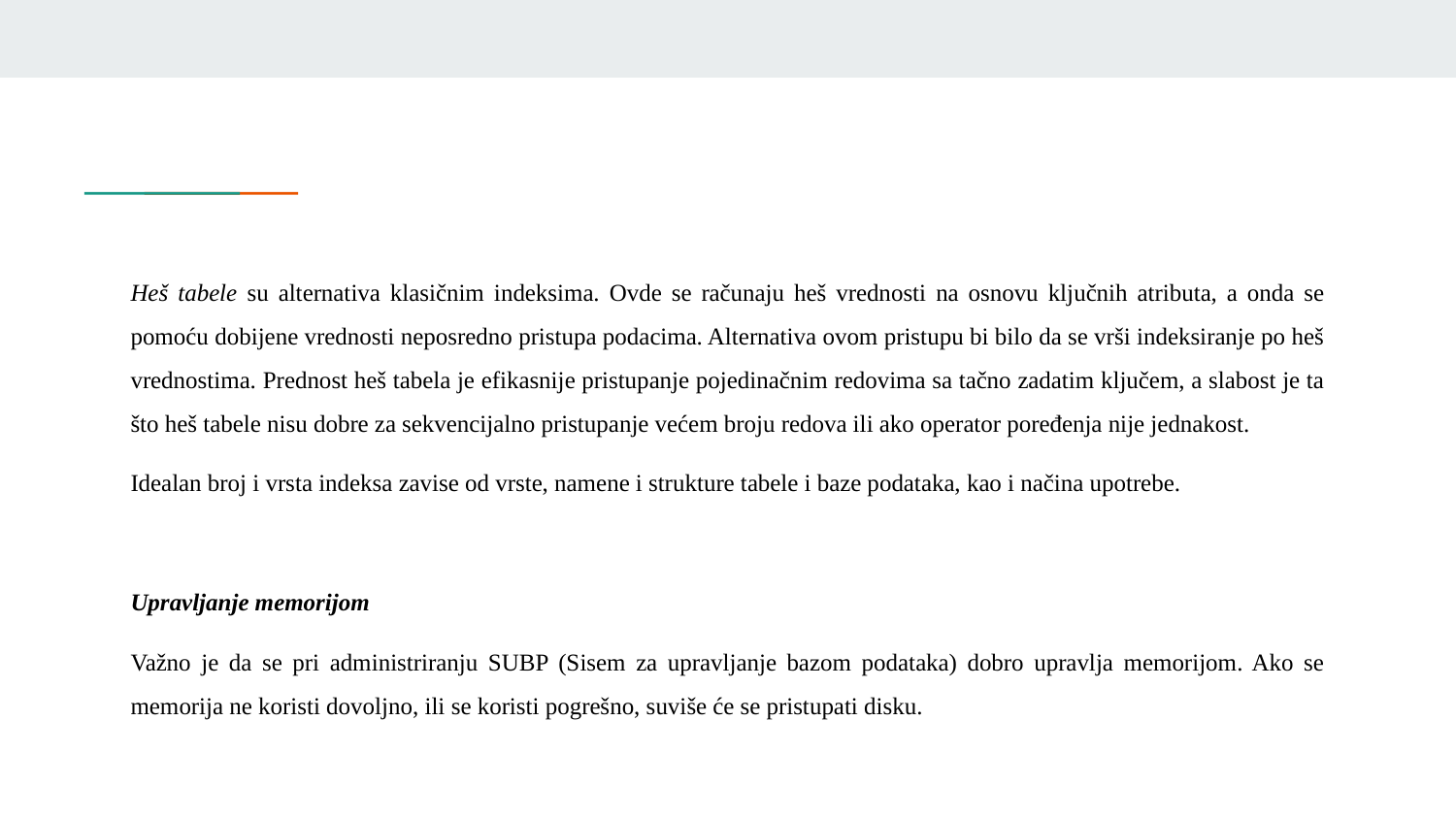

Heš tabele su alternativa klasičnim indeksima. Ovde se računaju heš vrednosti na osnovu ključnih atributa, a onda se pomoću dobijene vrednosti neposredno pristupa podacima. Alternativa ovom pristupu bi bilo da se vrši indeksiranje po heš vrednostima. Prednost heš tabela je efikasnije pristupanje pojedinačnim redovima sa tačno zadatim ključem, a slabost je ta što heš tabele nisu dobre za sekvencijalno pristupanje većem broju redova ili ako operator poređenja nije jednakost.
Idealan broj i vrsta indeksa zavise od vrste, namene i strukture tabele i baze podataka, kao i načina upotrebe.

Upravljanje memorijom
Važno je da se pri administriranju SUBP (Sisem za upravljanje bazom podataka) dobro upravlja memorijom. Ako se memorija ne koristi dovoljno, ili se koristi pogrešno, suviše će se pristupati disku.